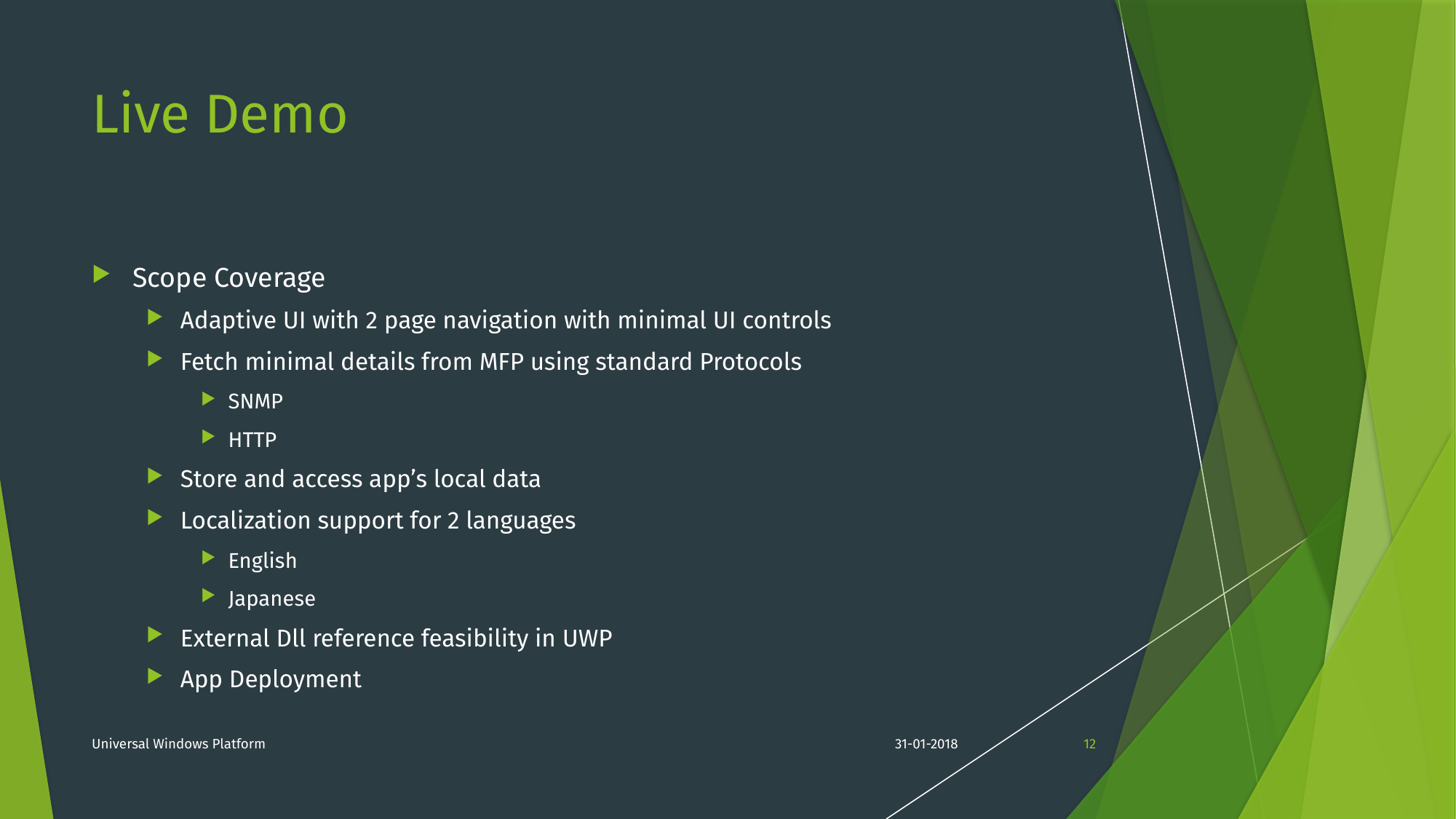

# Live Demo
Scope Coverage
Adaptive UI with 2 page navigation with minimal UI controls
Fetch minimal details from MFP using standard Protocols
SNMP
HTTP
Store and access app’s local data
Localization support for 2 languages
English
Japanese
External Dll reference feasibility in UWP
App Deployment

Universal Windows Platform
31-01-2018
12